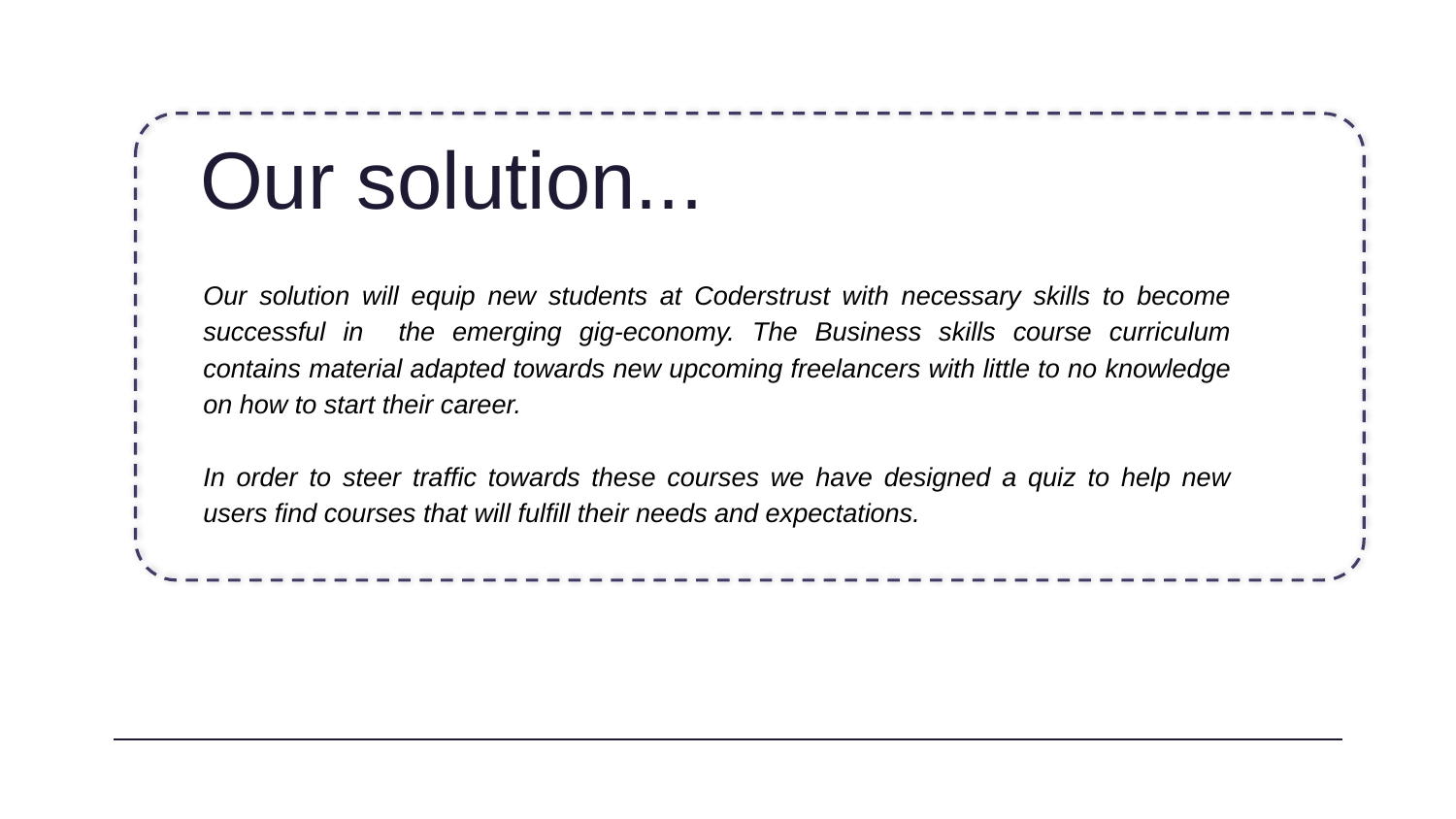

Our solution...

Our solution will equip new students at Coderstrust with necessary skills to become successful in  the emerging gig-economy. The Business skills course curriculum contains material adapted towards new upcoming freelancers with little to no knowledge on how to start their career.

In order to steer traffic towards these courses we have designed a quiz to help new users find courses that will fulfill their needs and expectations.